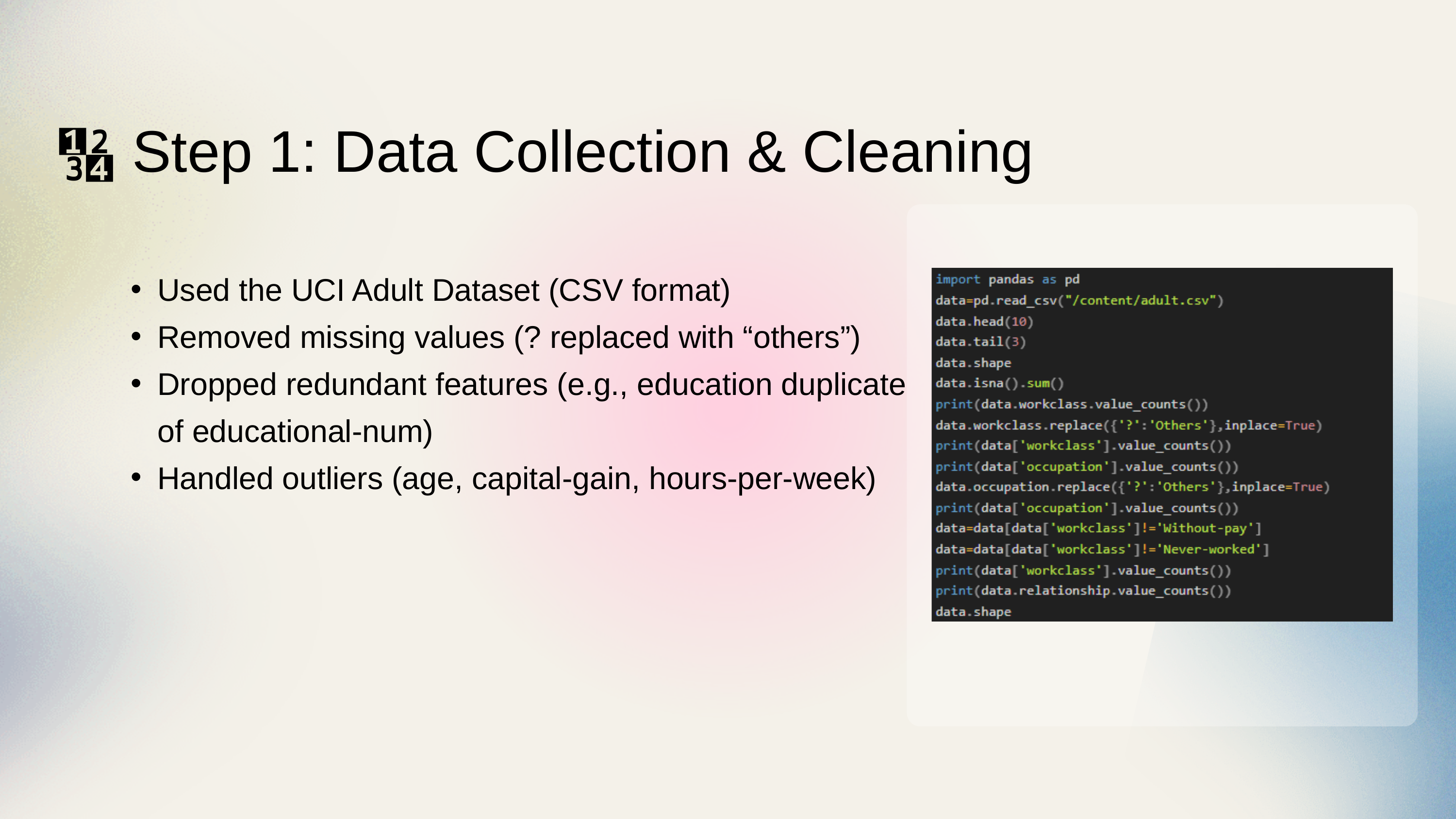

🔢 Step 1: Data Collection & Cleaning

Used the UCI Adult Dataset (CSV format)
Removed missing values (? replaced with “others”)
Dropped redundant features (e.g., education duplicate of educational-num)
Handled outliers (age, capital-gain, hours-per-week)